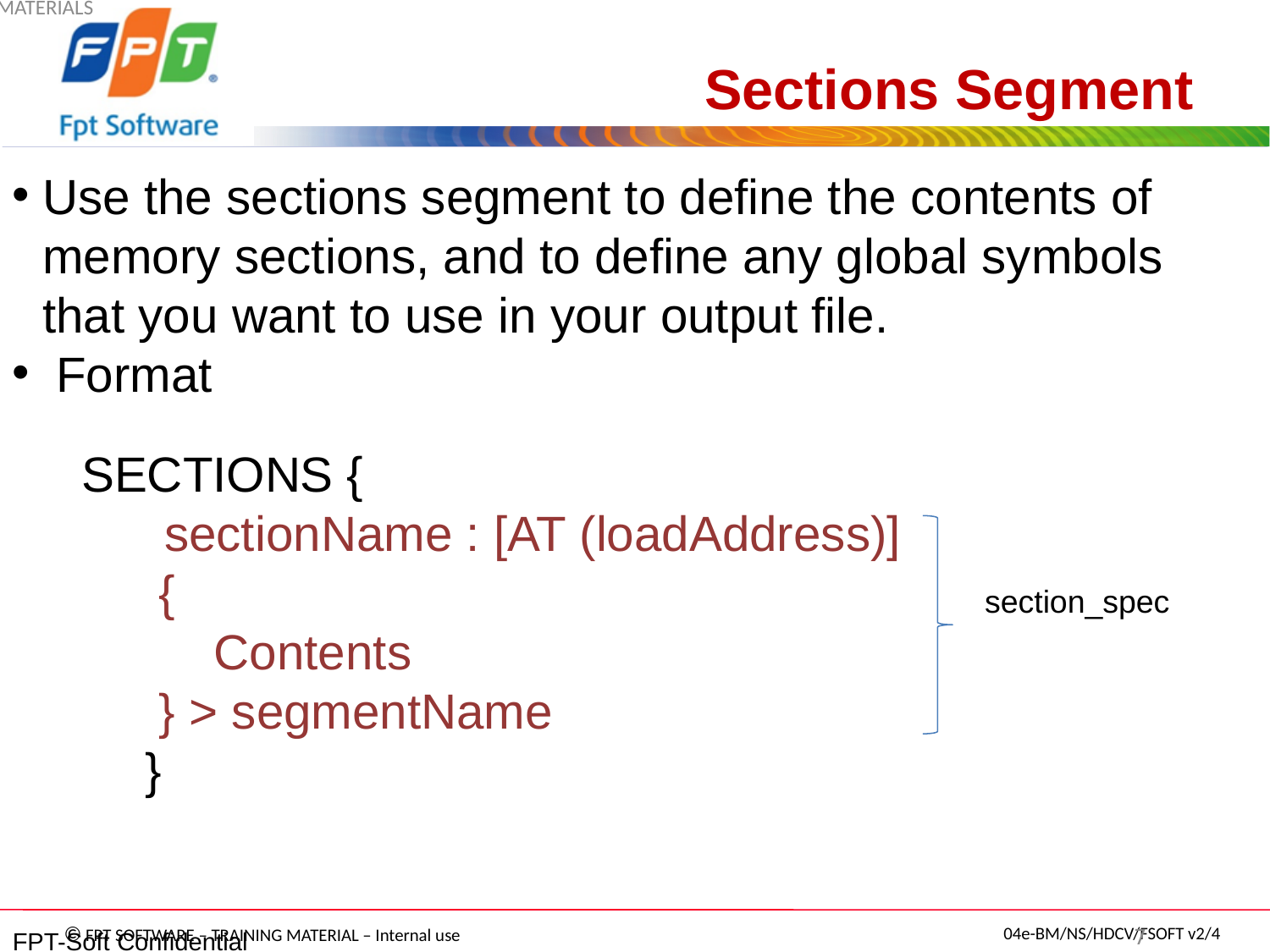

# Sections Segment
Use the sections segment to define the contents of memory sections, and to define any global symbols that you want to use in your output file.
 Format
SECTIONS {
      sectionName : [AT (loadAddress)]
 {
     Contents
 } > segmentName
}

section_spec
TRAINING MATERIALS
FPT-Soft Confidential
 7